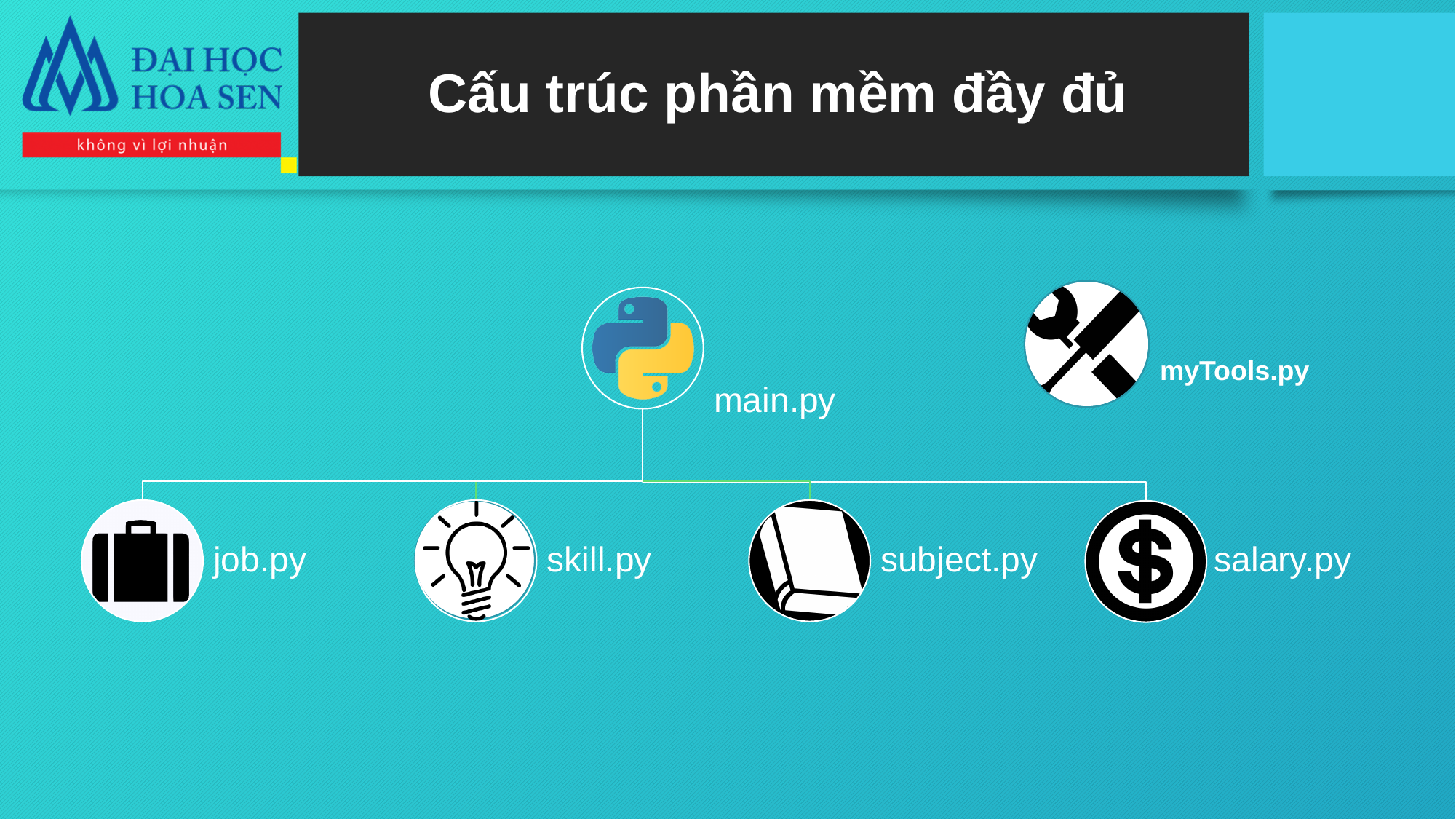

# Cấu trúc phần mềm đầy đủ
main.py
job.py
skill.py
subject.py
salary.py

myTools.py